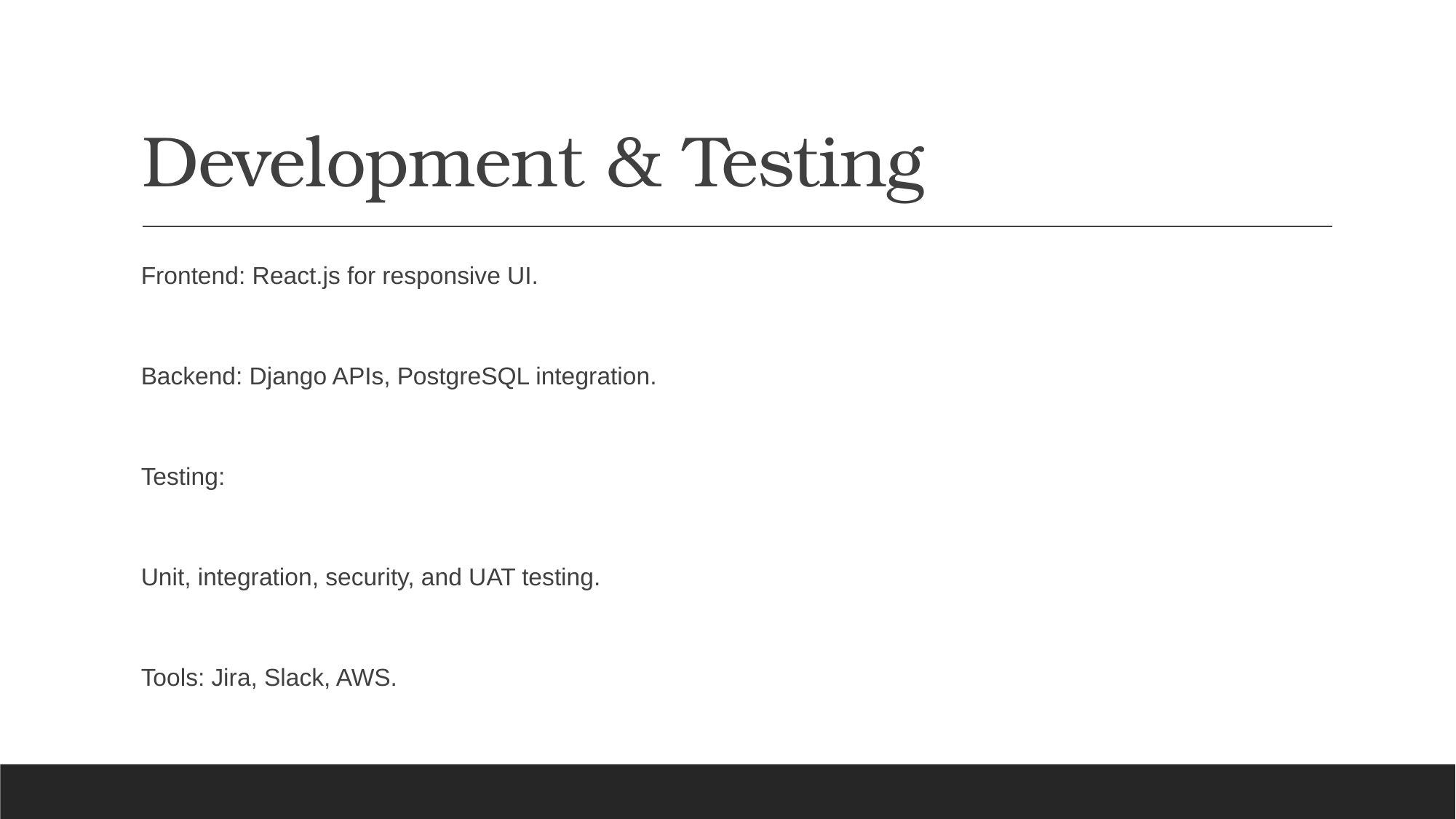

# Development & Testing
Frontend: React.js for responsive UI.

Backend: Django APIs, PostgreSQL integration.

Testing:

Unit, integration, security, and UAT testing.

Tools: Jira, Slack, AWS.